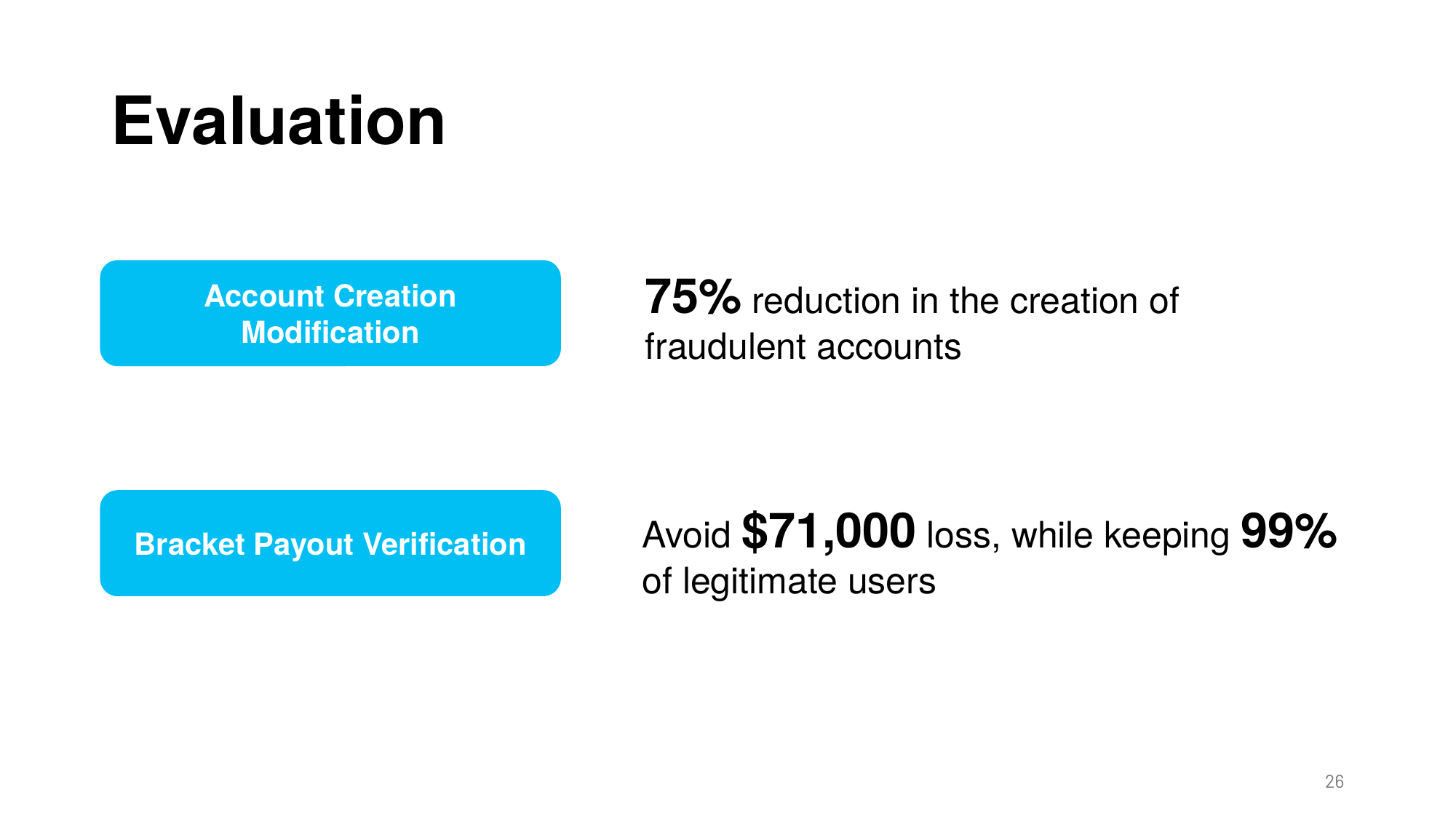

# Evaluation
75% reduction in the creation of fraudulent accounts
Account Creation Modification
Bracket Payout Verification
Avoid $71,000 loss, while keeping 99% of legitimate users
26